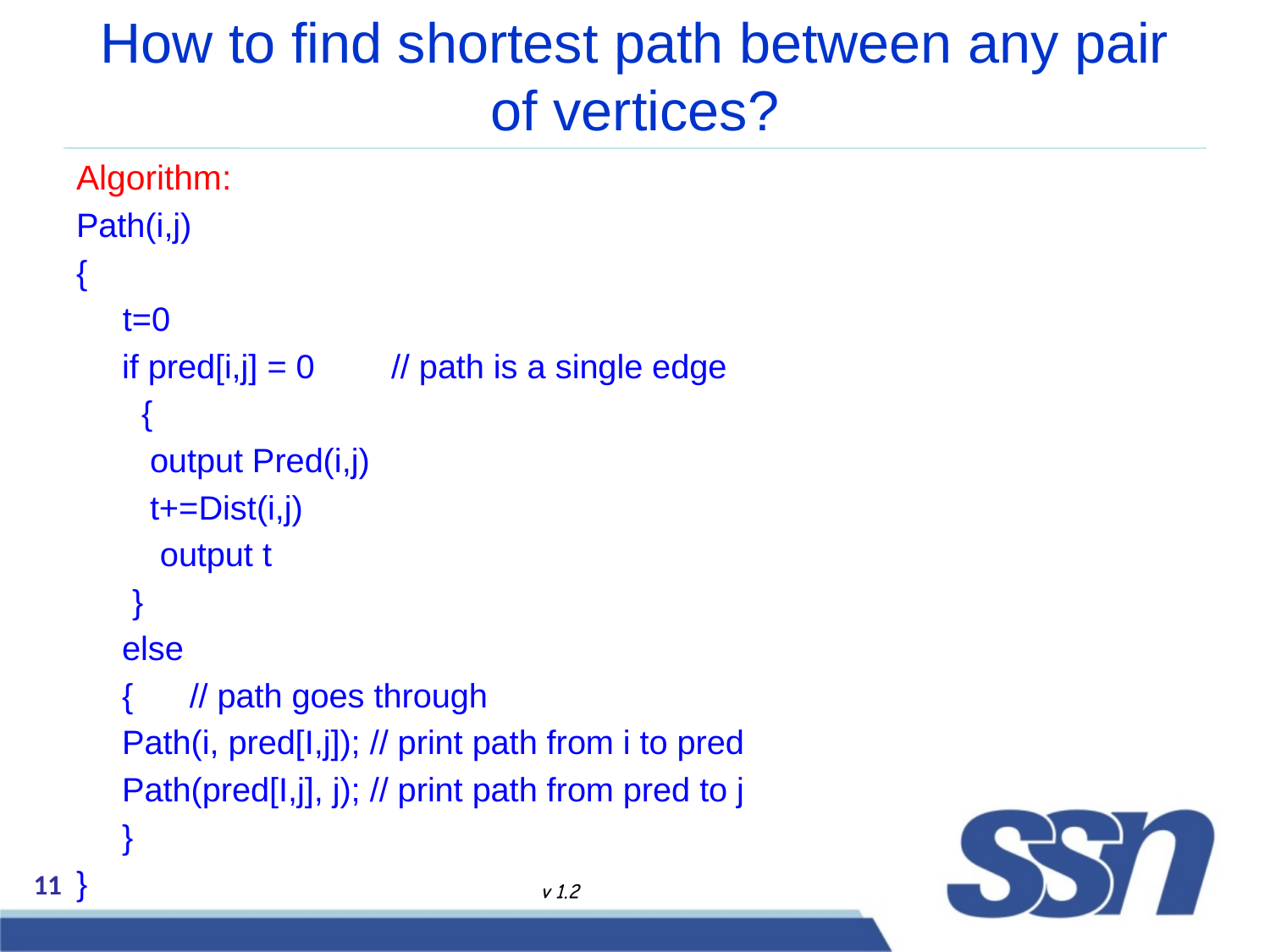

# How to find shortest path between any pair of vertices?
Algorithm:
Path(i,j)
{
     t=0
	if pred[i,j] = 0 			// path is a single edge
       {
	   output Pred(i,j)
	   t+=Dist(i,j)
         output t
      }
	else
	{ 					// path goes through
		Path(i, pred[I,j]); // print path from i to pred
		Path(pred[I,j], j); // print path from pred to j
	}
}